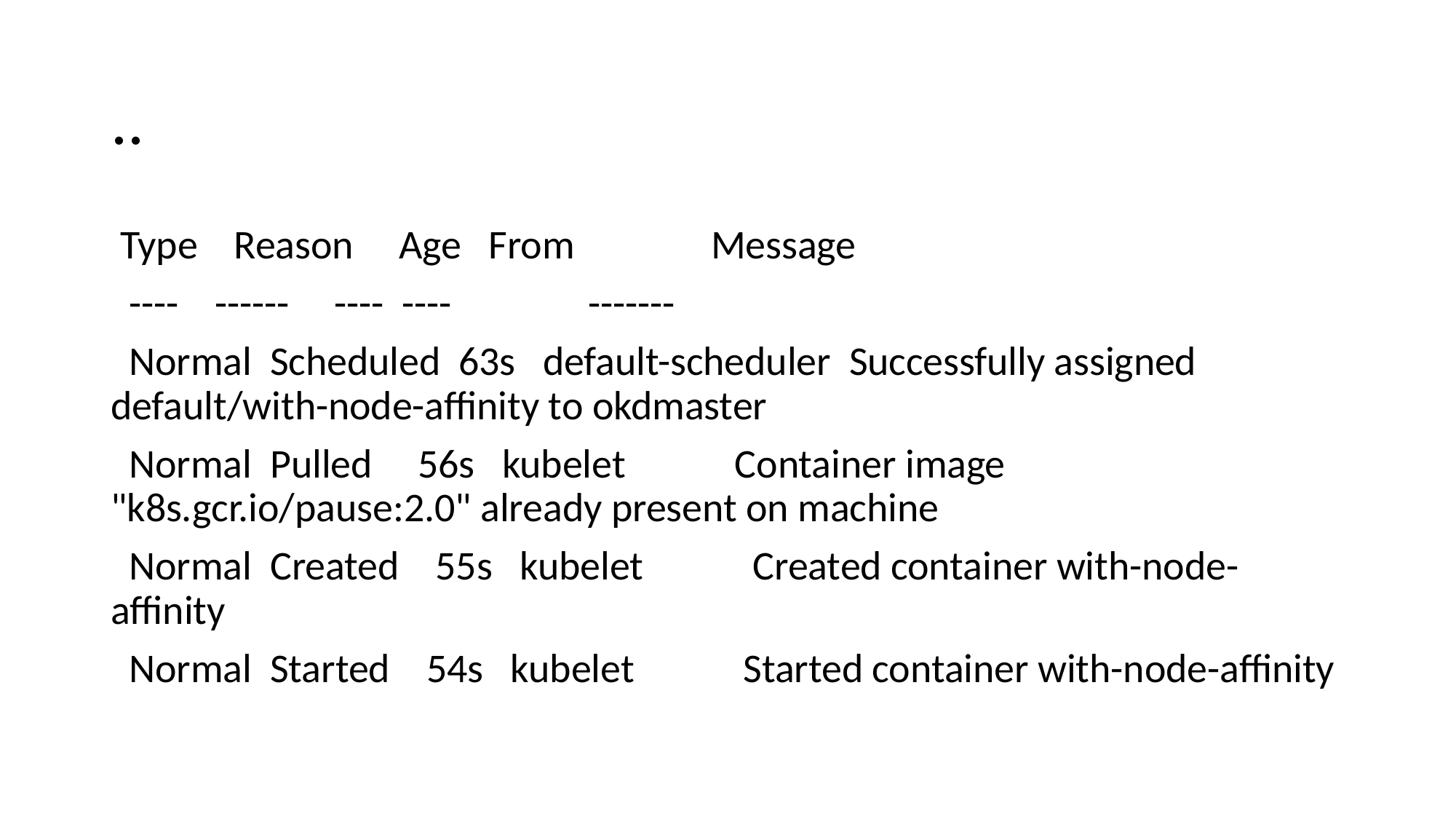

# ..
 Type    Reason     Age   From               Message
  ----    ------     ----  ----               -------
  Normal  Scheduled  63s   default-scheduler  Successfully assigned default/with-node-affinity to okdmaster
  Normal  Pulled     56s   kubelet            Container image "k8s.gcr.io/pause:2.0" already present on machine
  Normal  Created    55s   kubelet            Created container with-node-affinity
  Normal  Started    54s   kubelet            Started container with-node-affinity